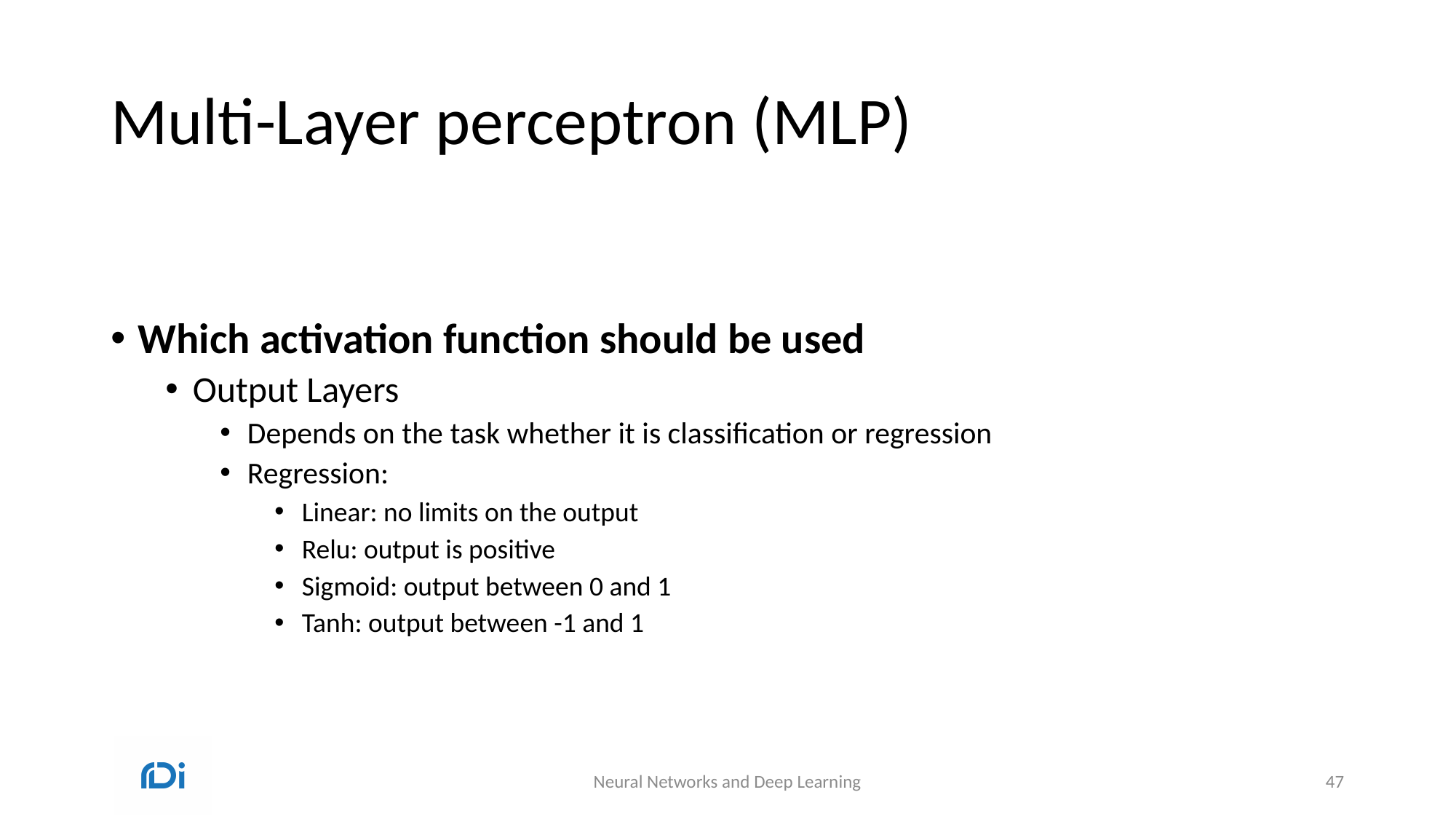

# Multi-Layer perceptron (MLP)
Which activation function should be used
Output Layers
Depends on the task whether it is classification or regression
Regression:
Linear: no limits on the output
Relu: output is positive
Sigmoid: output between 0 and 1
Tanh: output between -1 and 1
Neural Networks and Deep Learning
47